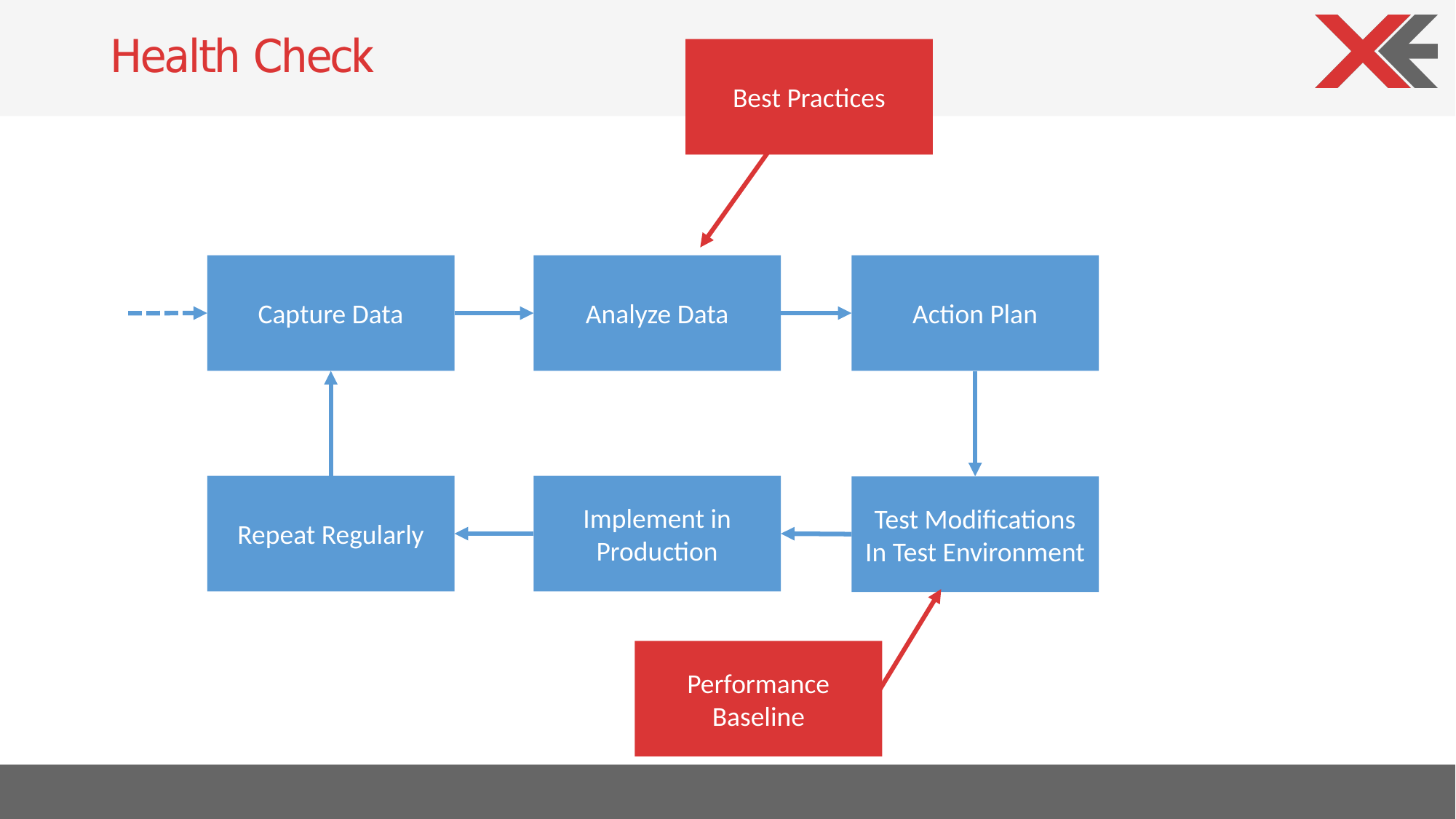

# Health Check
Best Practices
Capture Data
Analyze Data
Action Plan
Repeat Regularly
Implement in Production
Test Modifications
In Test Environment
Performance Baseline